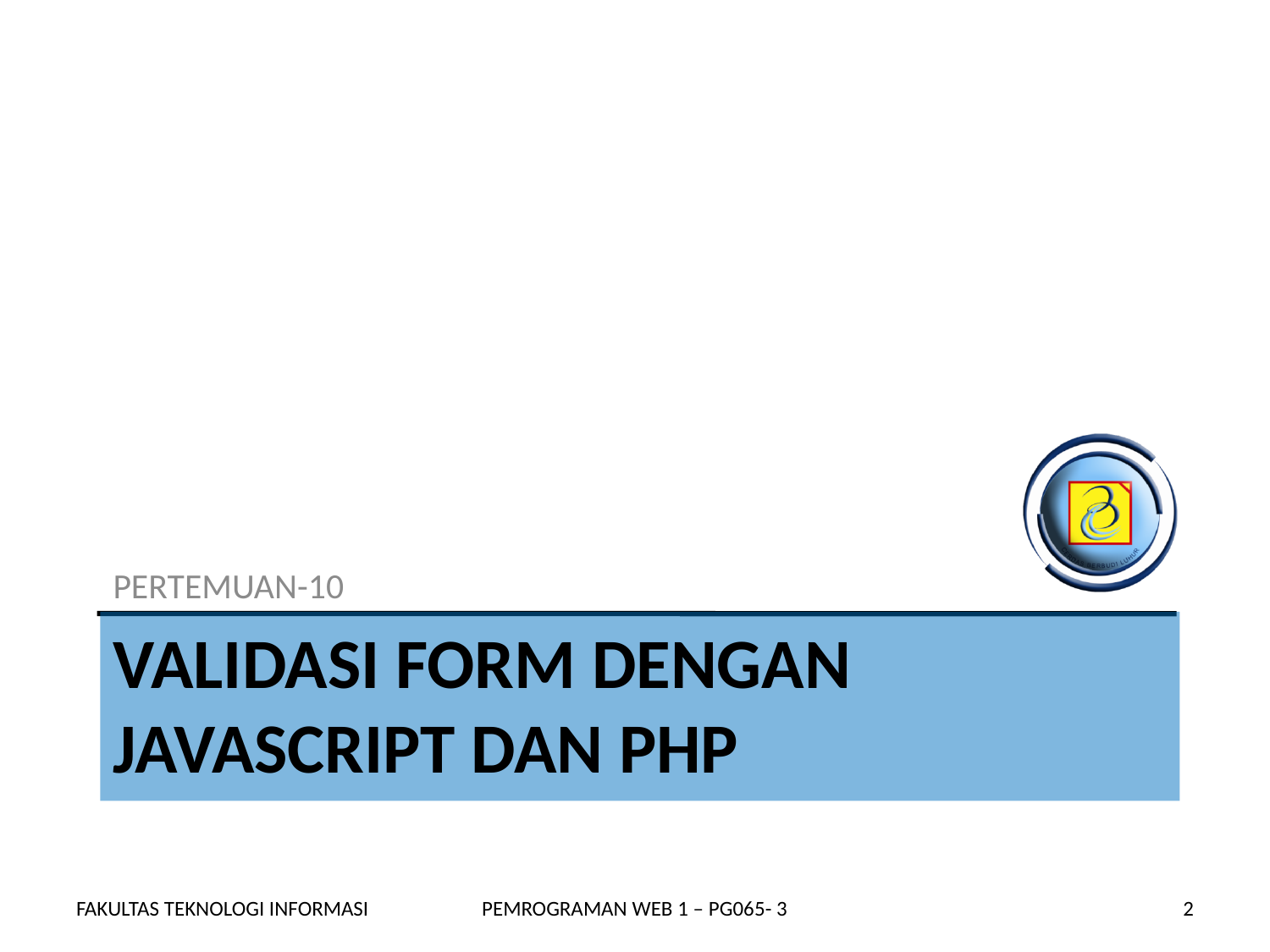

PERTEMUAN-10
# VALIDASI FORM DENGAN JAVASCRIPT DAN PHP
FAKULTAS TEKNOLOGI INFORMASI
PEMROGRAMAN WEB 1 – PG065- 3
2